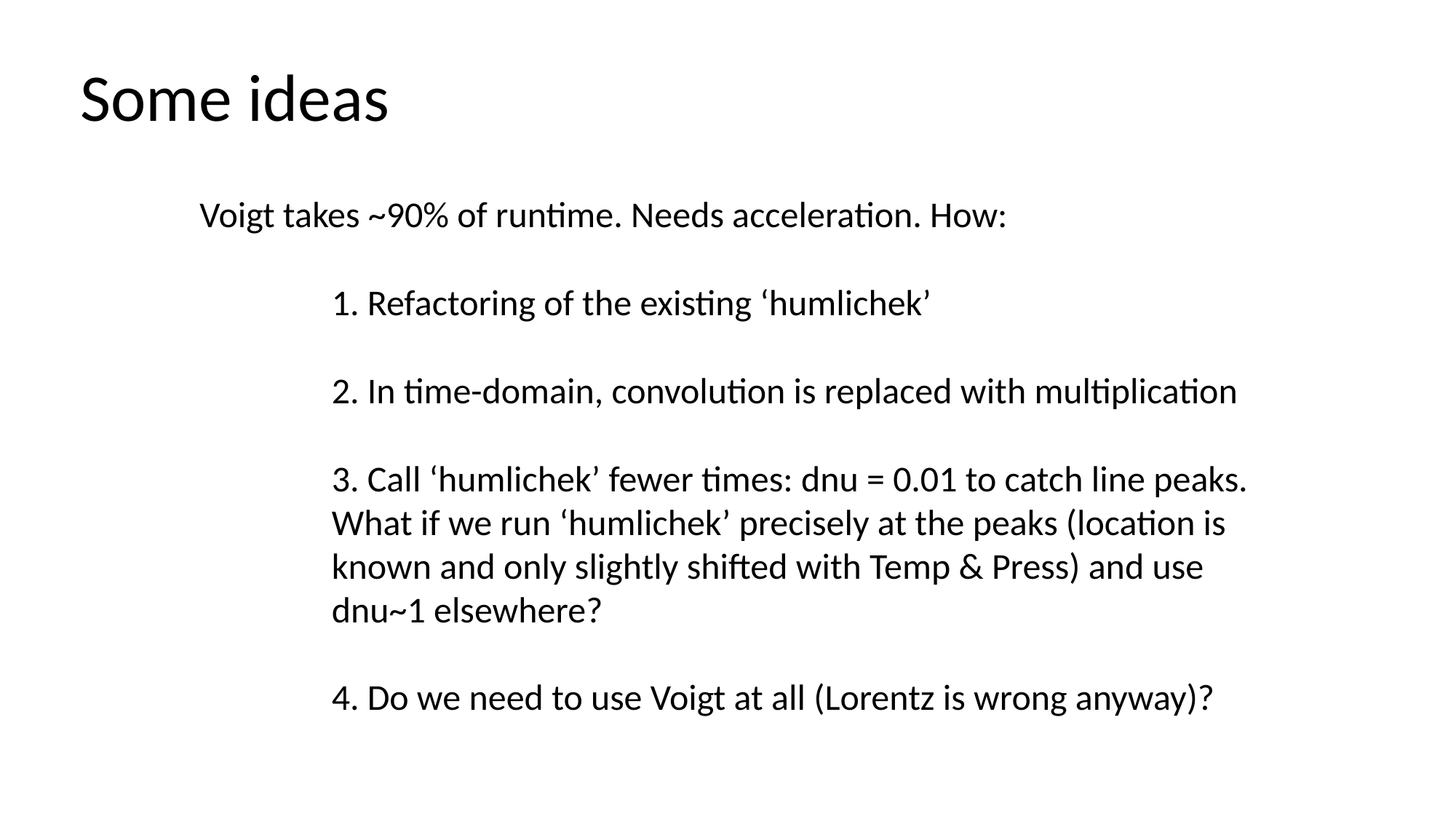

# Some ideas
Voigt takes ~90% of runtime. Needs acceleration. How:
1. Refactoring of the existing ‘humlichek’
2. In time-domain, convolution is replaced with multiplication
3. Call ‘humlichek’ fewer times: dnu = 0.01 to catch line peaks. What if we run ‘humlichek’ precisely at the peaks (location is known and only slightly shifted with Temp & Press) and use dnu~1 elsewhere?

4. Do we need to use Voigt at all (Lorentz is wrong anyway)?